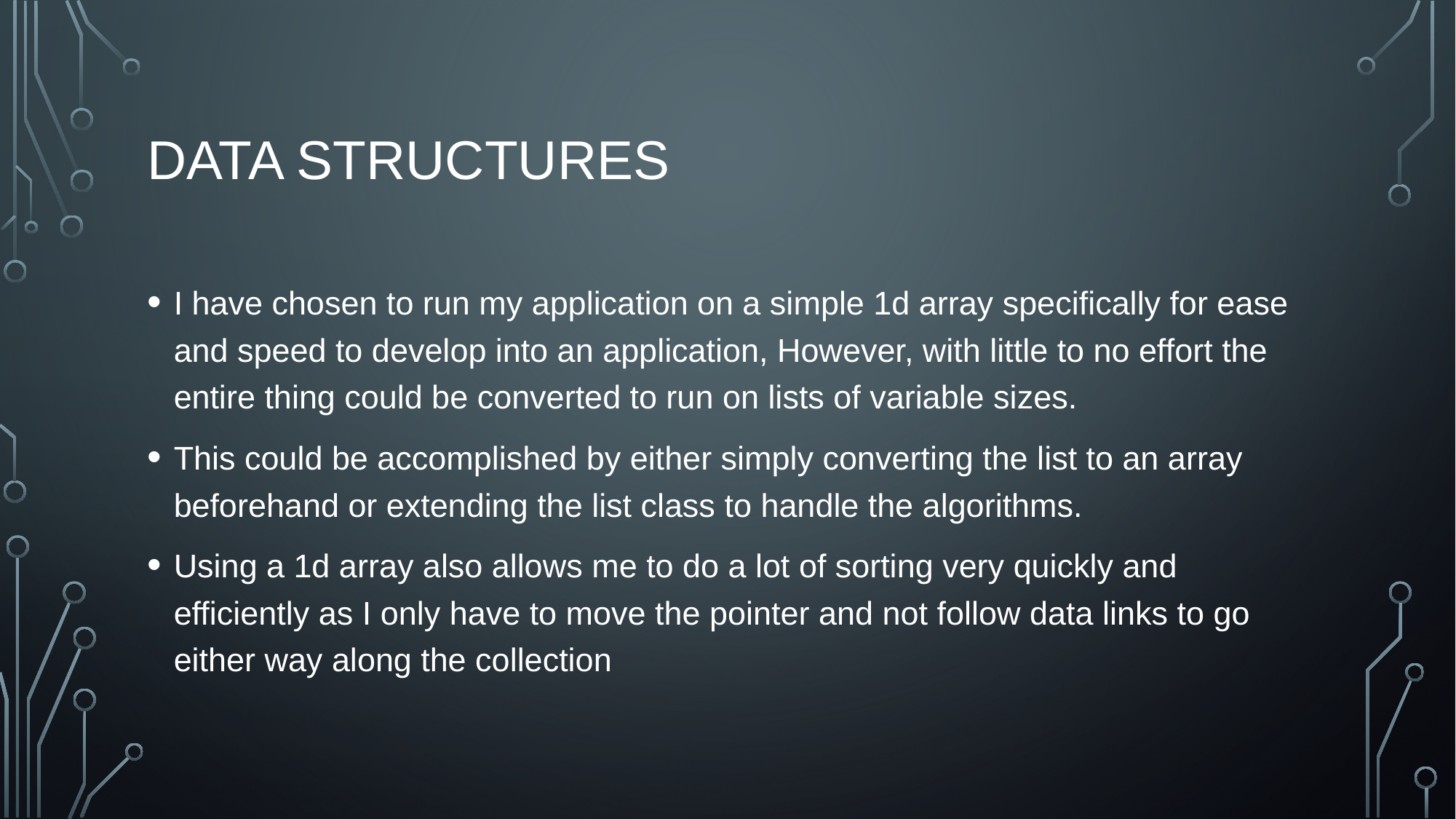

# Data structures
I have chosen to run my application on a simple 1d array specifically for ease and speed to develop into an application, However, with little to no effort the entire thing could be converted to run on lists of variable sizes.
This could be accomplished by either simply converting the list to an array beforehand or extending the list class to handle the algorithms.
Using a 1d array also allows me to do a lot of sorting very quickly and efficiently as I only have to move the pointer and not follow data links to go either way along the collection